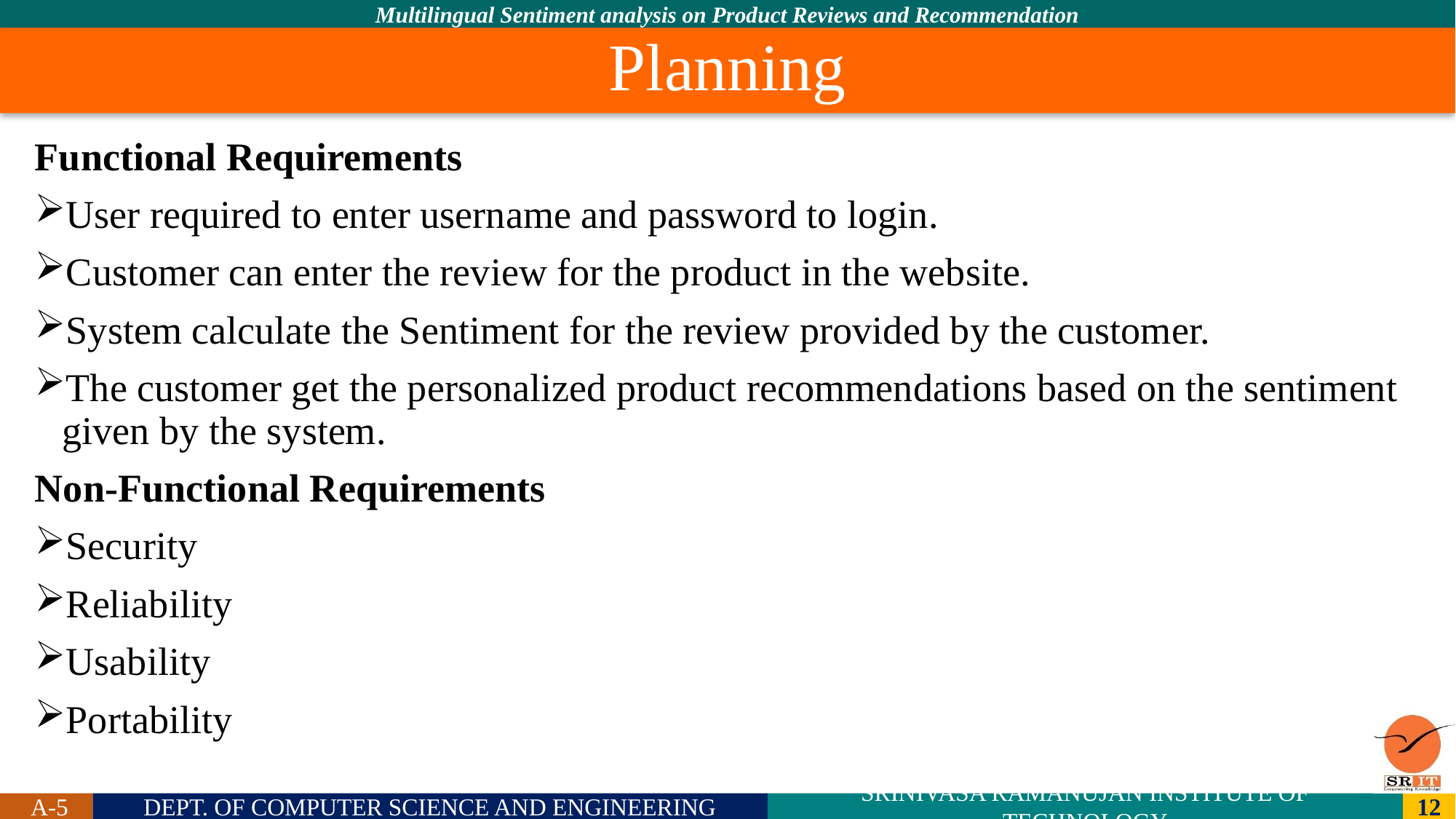

# Planning
Functional Requirements
User required to enter username and password to login.
Customer can enter the review for the product in the website.
System calculate the Sentiment for the review provided by the customer.
The customer get the personalized product recommendations based on the sentiment given by the system.
Non-Functional Requirements
Security
Reliability
Usability
Portability